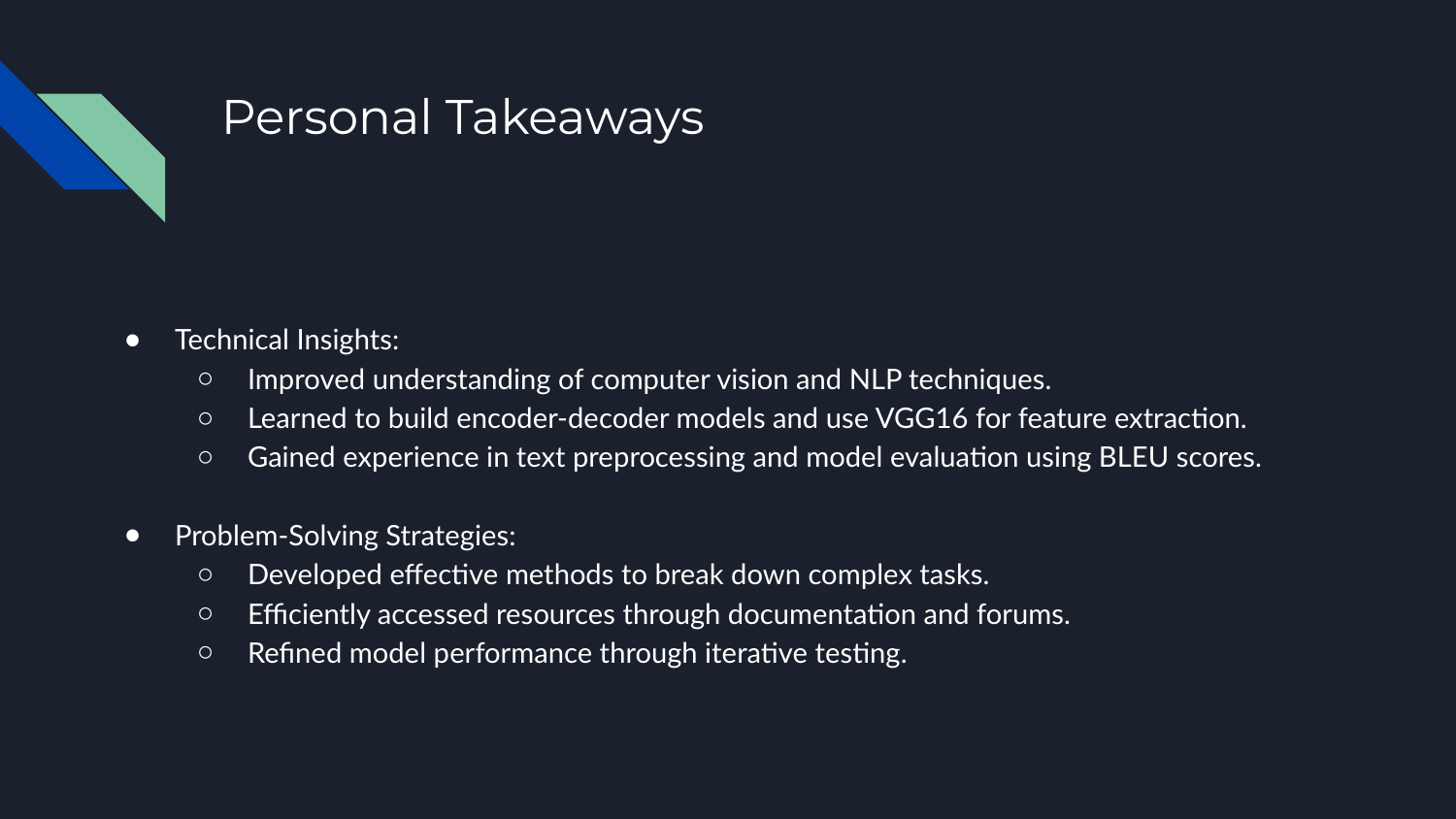

# Personal Takeaways

Technical Insights:
Improved understanding of computer vision and NLP techniques.
Learned to build encoder-decoder models and use VGG16 for feature extraction.
Gained experience in text preprocessing and model evaluation using BLEU scores.
Problem-Solving Strategies:
Developed effective methods to break down complex tasks.
Efficiently accessed resources through documentation and forums.
Refined model performance through iterative testing.